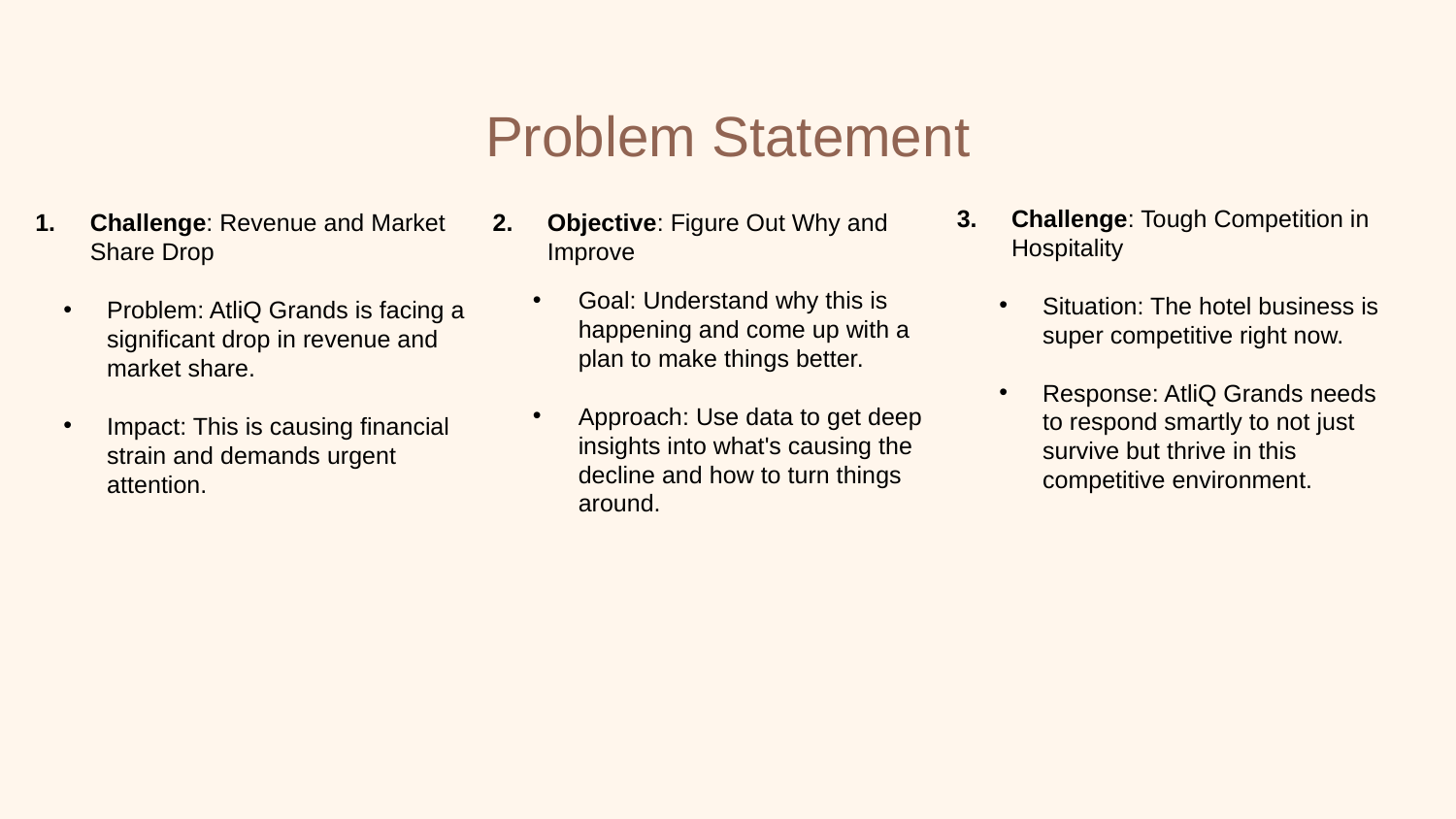

# Problem Statement
Challenge: Tough Competition in Hospitality

Situation: The hotel business is super competitive right now.

Response: AtliQ Grands needs to respond smartly to not just survive but thrive in this competitive environment.

Challenge: Revenue and Market Share Drop

Problem: AtliQ Grands is facing a significant drop in revenue and market share.

Impact: This is causing financial strain and demands urgent attention.
Objective: Figure Out Why and Improve

Goal: Understand why this is happening and come up with a plan to make things better.

Approach: Use data to get deep insights into what's causing the decline and how to turn things around.